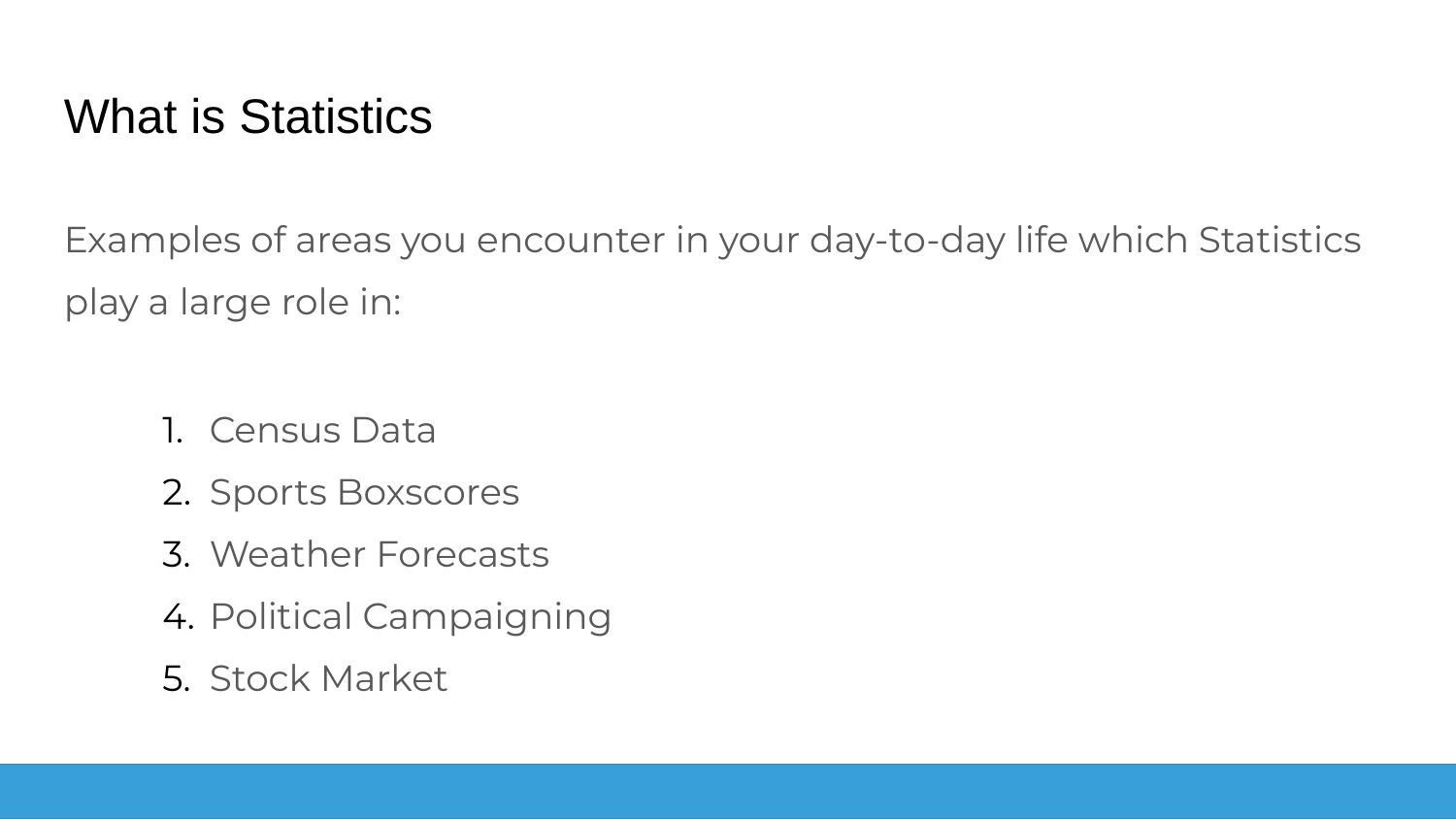

What is Statistics
Examples of areas you encounter in your day-to-day life which Statistics play a large role in:
Census Data
Sports Boxscores
Weather Forecasts
Political Campaigning
Stock Market